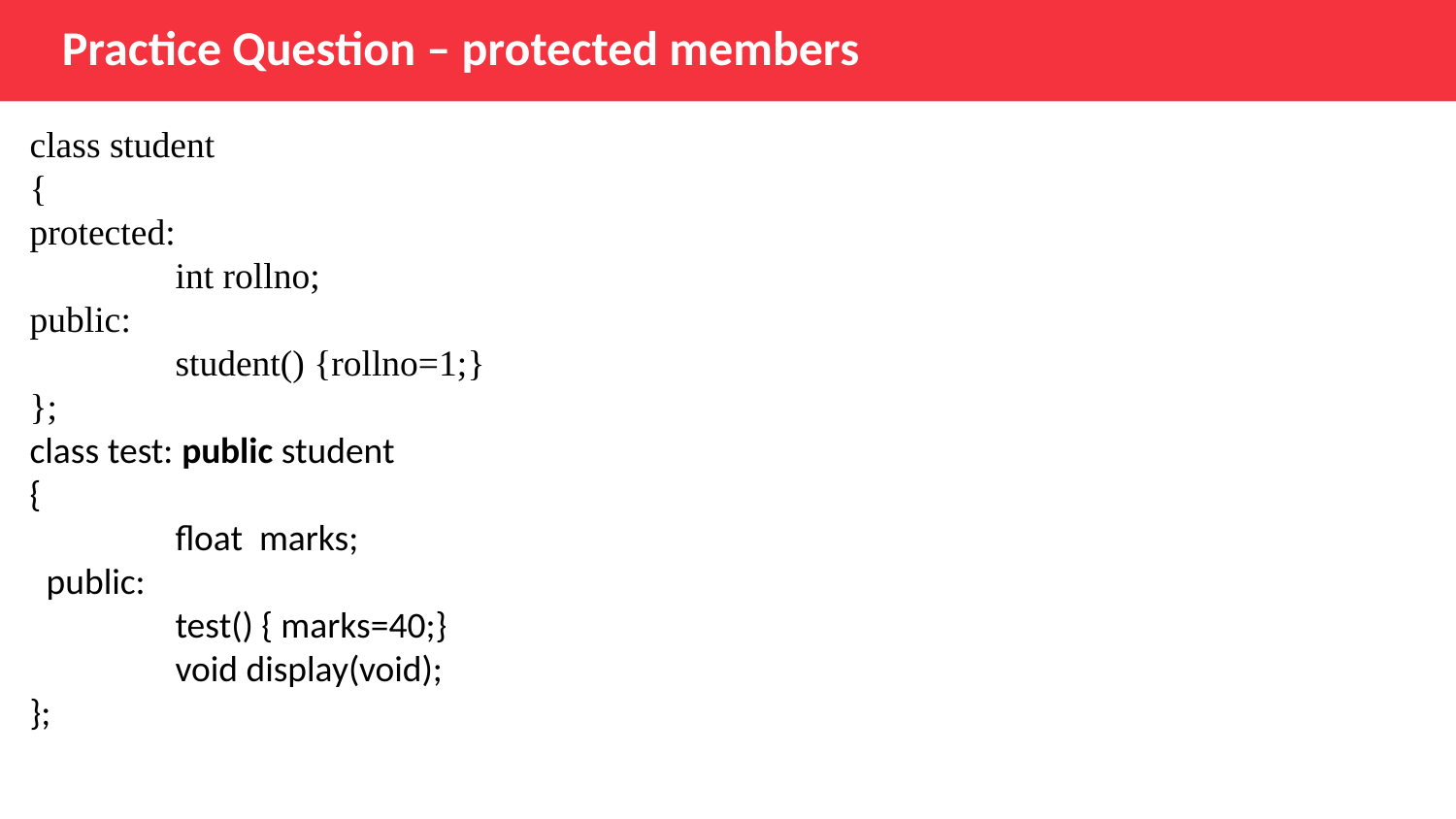

Practice Question – protected members
class student
{
protected:
	int rollno;
public:
	student() {rollno=1;}
};
class test: public student
{
	float  marks;
  public:
	test() { marks=40;}
	void display(void);
};